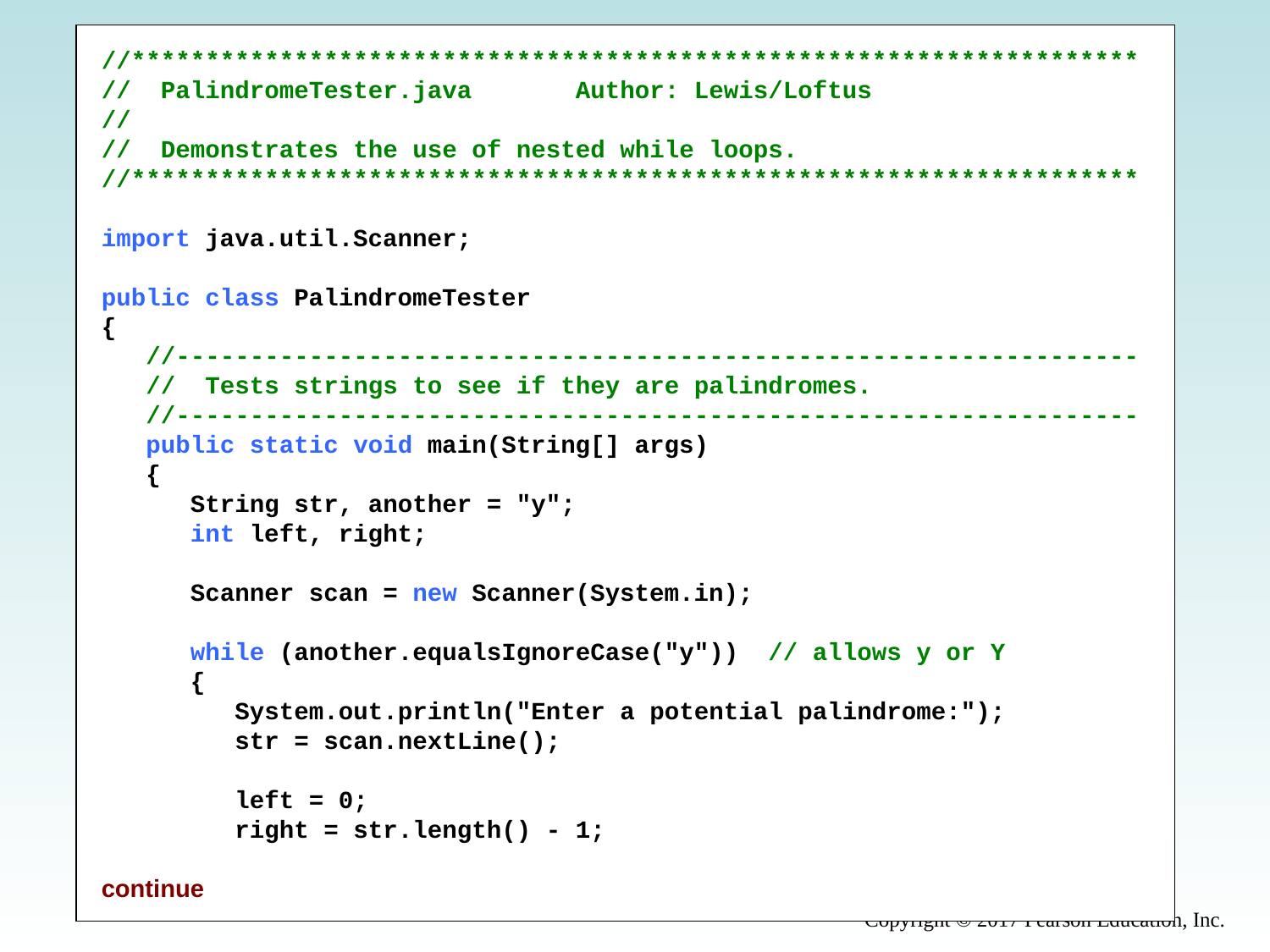

//********************************************************************
//  PalindromeTester.java       Author: Lewis/Loftus
//
//  Demonstrates the use of nested while loops.
//********************************************************************

import java.util.Scanner;

public class PalindromeTester
{
   //-----------------------------------------------------------------
   //  Tests strings to see if they are palindromes.
   //-----------------------------------------------------------------
   public static void main(String[] args)
   {
      String str, another = "y";
      int left, right;

      Scanner scan = new Scanner(System.in);

      while (another.equalsIgnoreCase("y"))  // allows y or Y
      {
         System.out.println("Enter a potential palindrome:");
         str = scan.nextLine();

         left = 0;
         right = str.length() - 1;

continue
Copyright © 2017 Pearson Education, Inc.